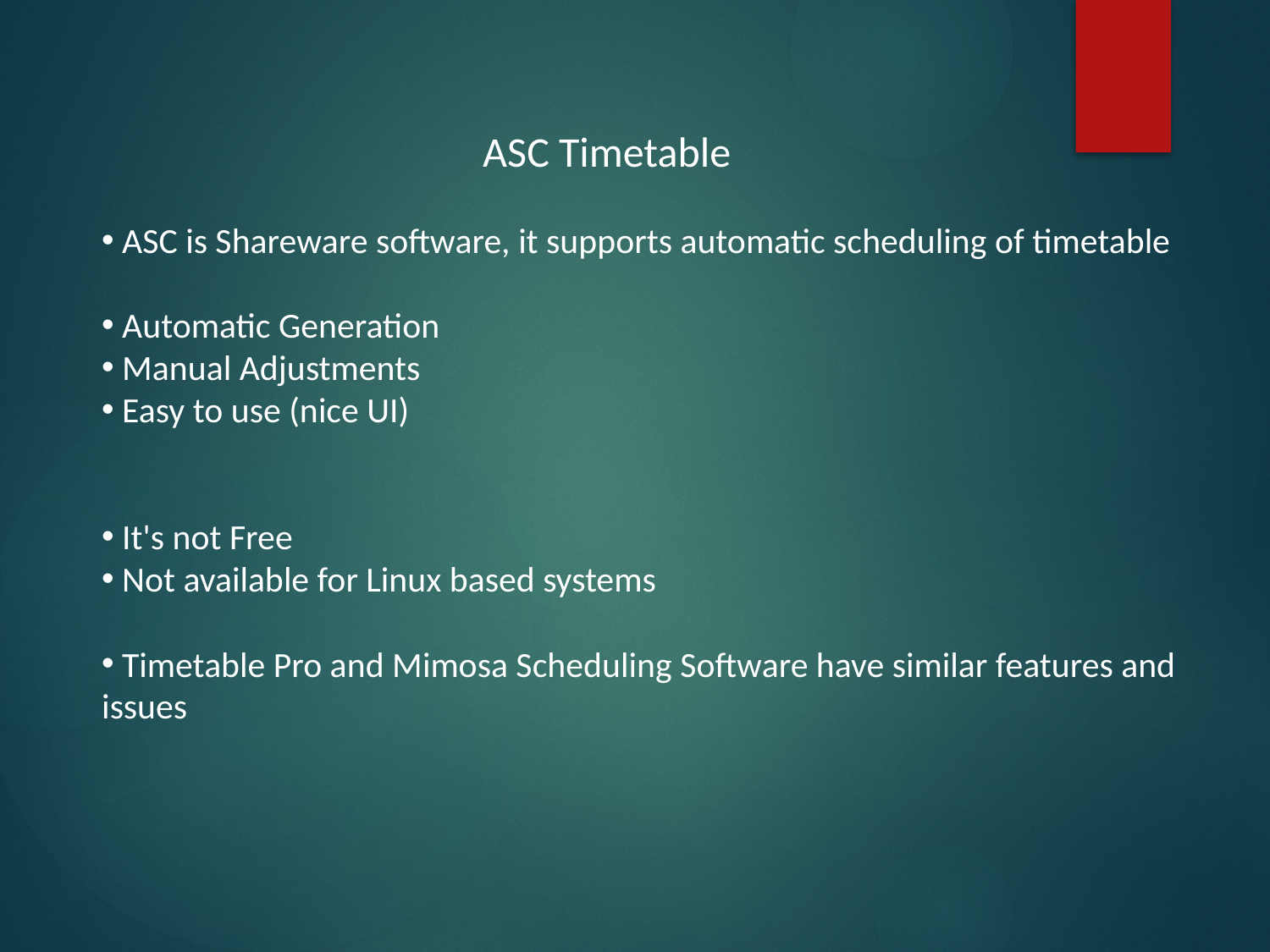

ASC Timetable

 ASC is Shareware software, it supports automatic scheduling of timetable

 Automatic Generation
 Manual Adjustments
 Easy to use (nice UI)

 It's not Free
 Not available for Linux based systems

 Timetable Pro and Mimosa Scheduling Software have similar features and issues